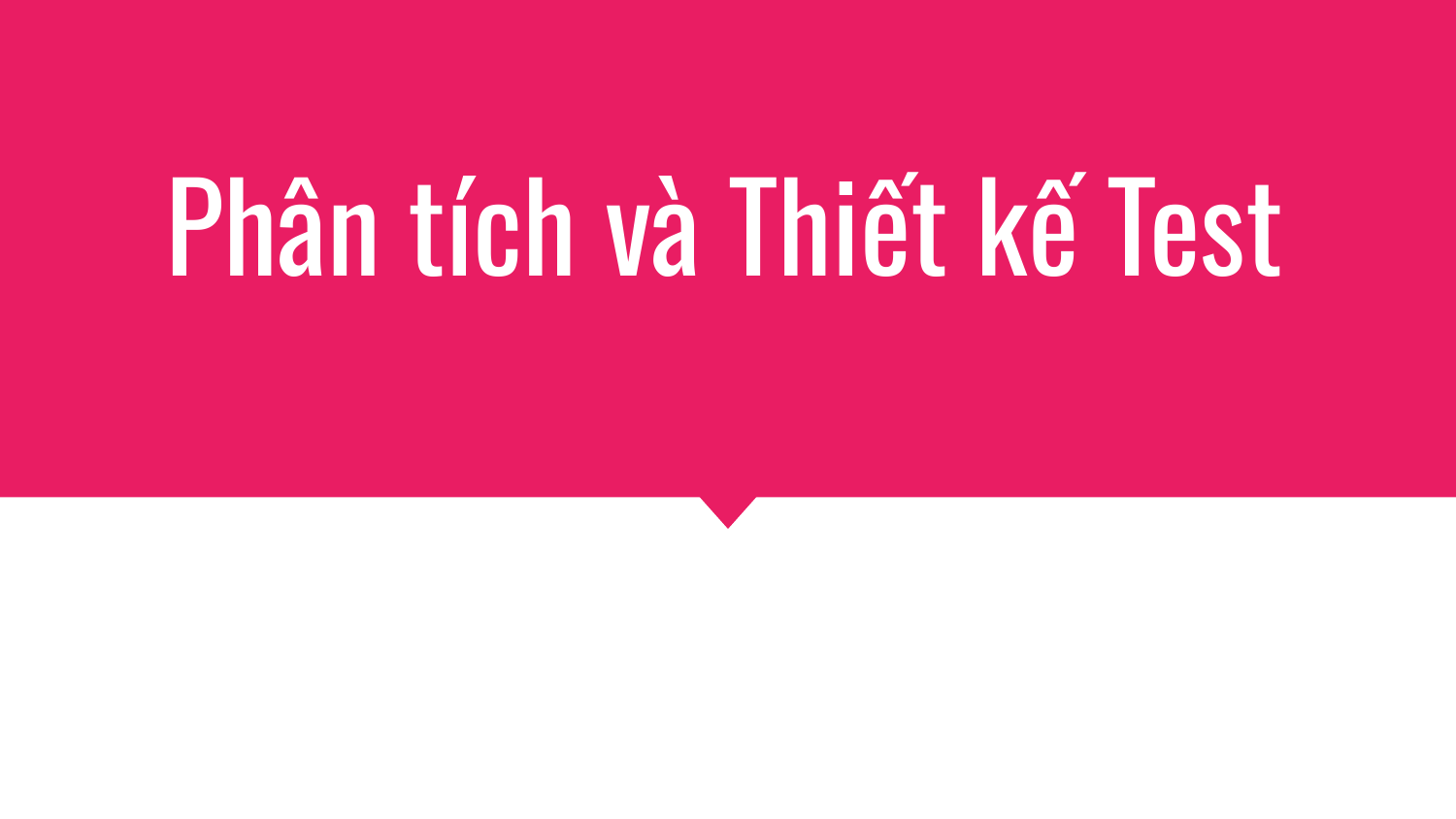

# Phân tích và Thiết kế Test